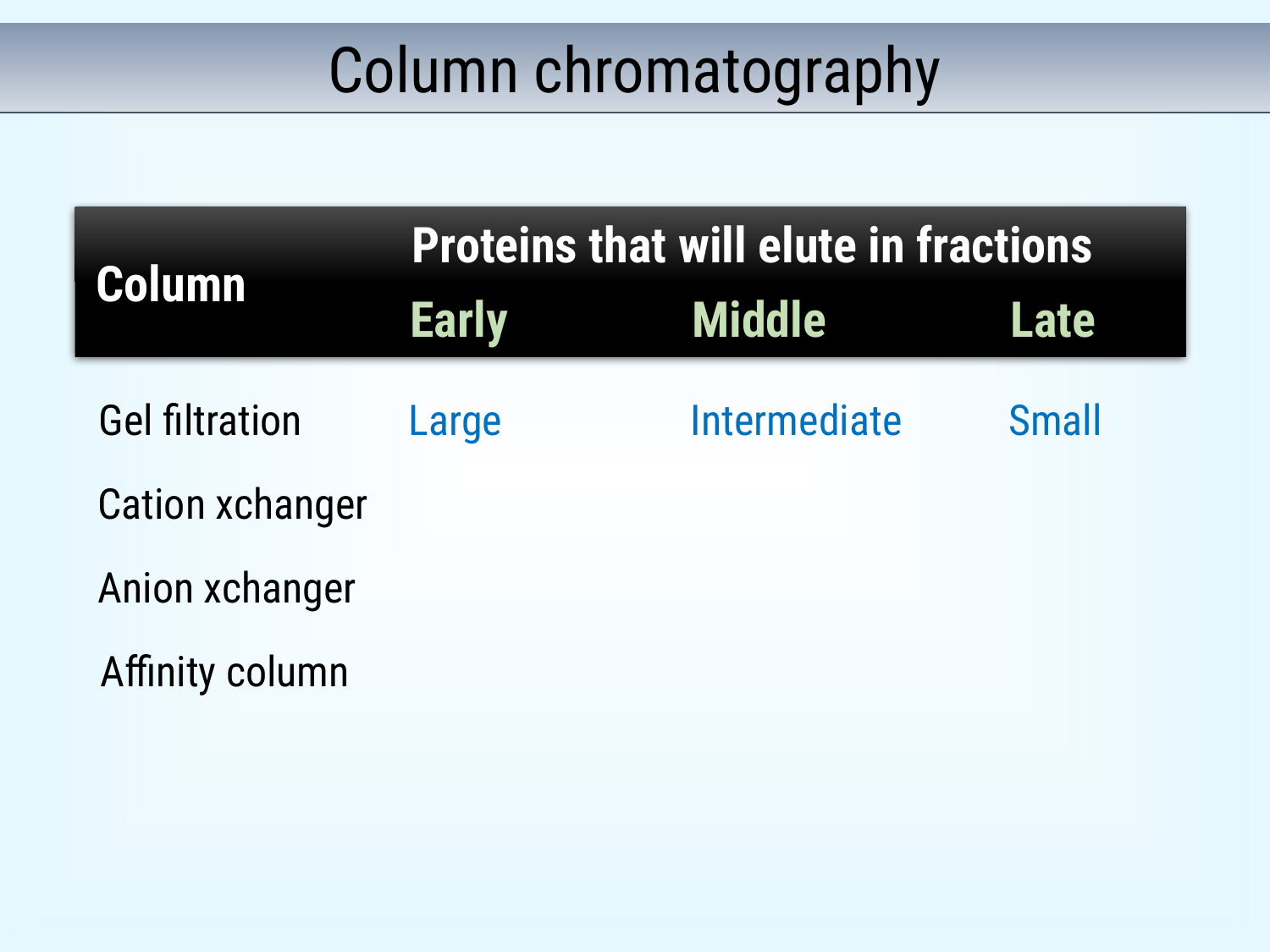

Column chromatography

Proteins that will elute in fractions
Column
Early
Middle
Late
Gel filtration
Cation xchanger
Anion xchanger
Affinity column
Large
Intermediate
Small